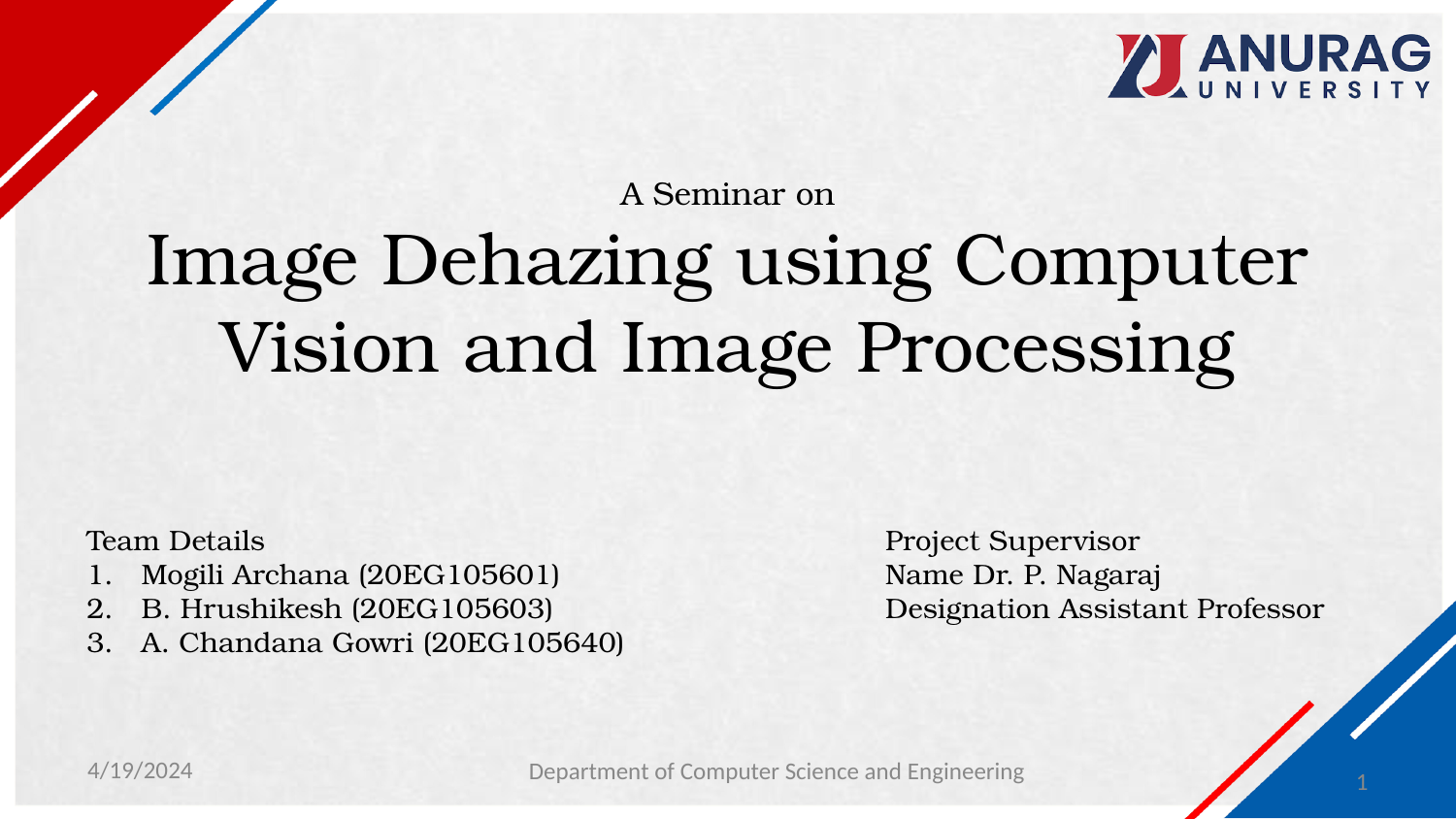

# A Seminar on Image Dehazing using Computer Vision and Image Processing

Team Details
Mogili Archana (20EG105601)
B. Hrushikesh (20EG105603)
A. Chandana Gowri (20EG105640)
Project Supervisor
Name Dr. P. Nagaraj
Designation Assistant Professor
4/19/2024
Department of Computer Science and Engineering
1